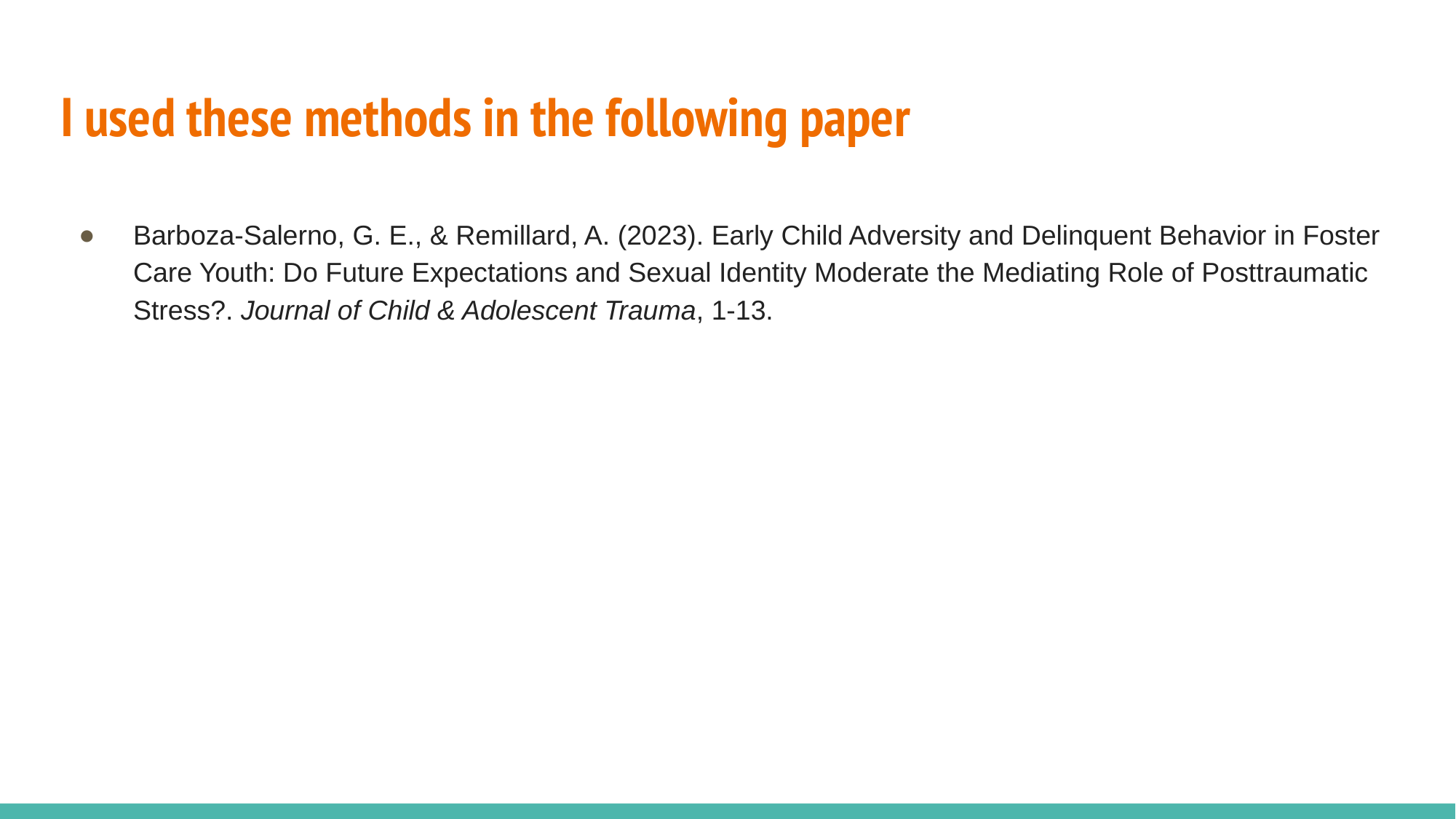

# I used these methods in the following paper
Barboza-Salerno, G. E., & Remillard, A. (2023). Early Child Adversity and Delinquent Behavior in Foster Care Youth: Do Future Expectations and Sexual Identity Moderate the Mediating Role of Posttraumatic Stress?. Journal of Child & Adolescent Trauma, 1-13.